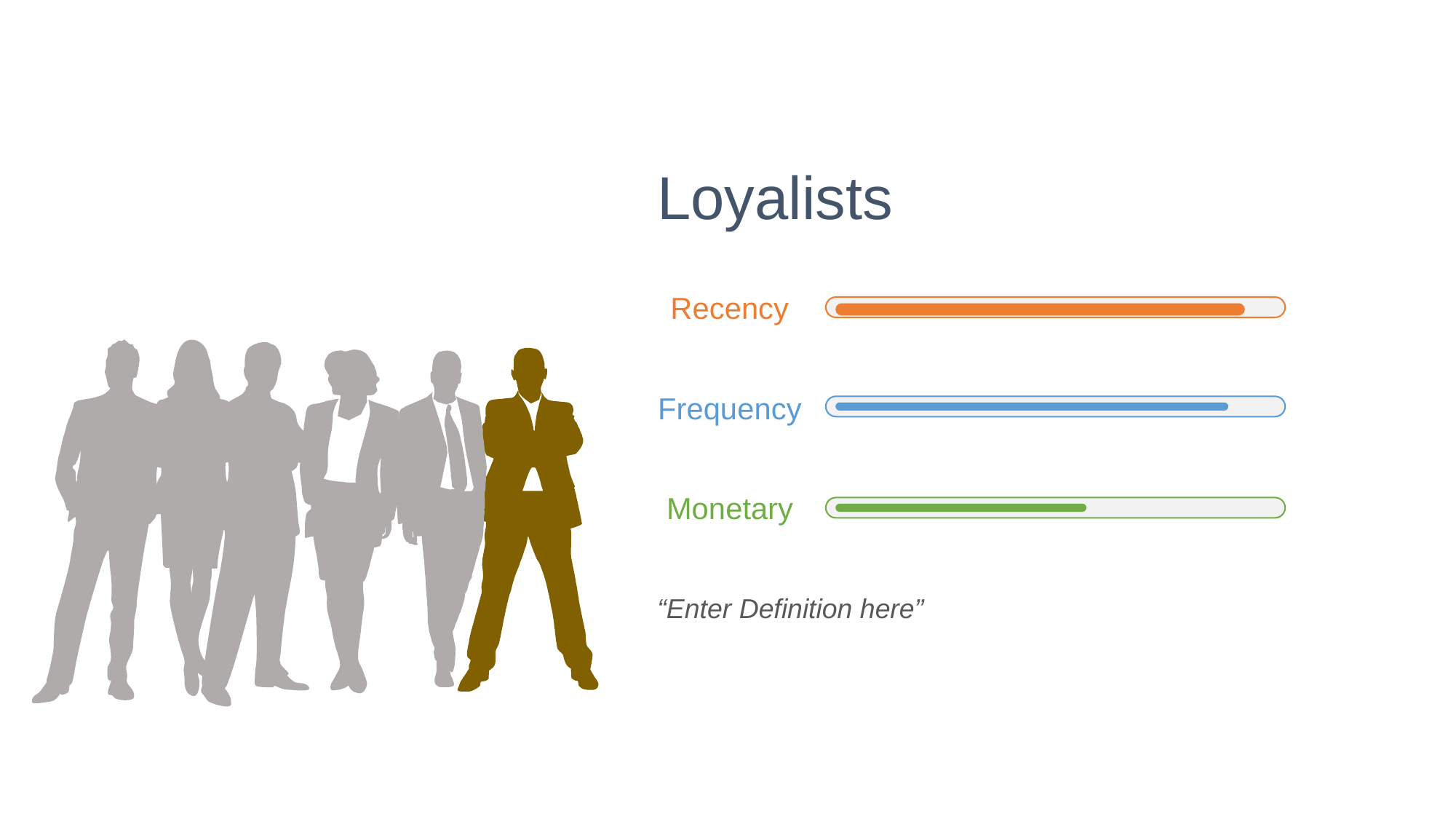

Loyalists
Recency

Frequency

Monetary

“Enter Definition here”